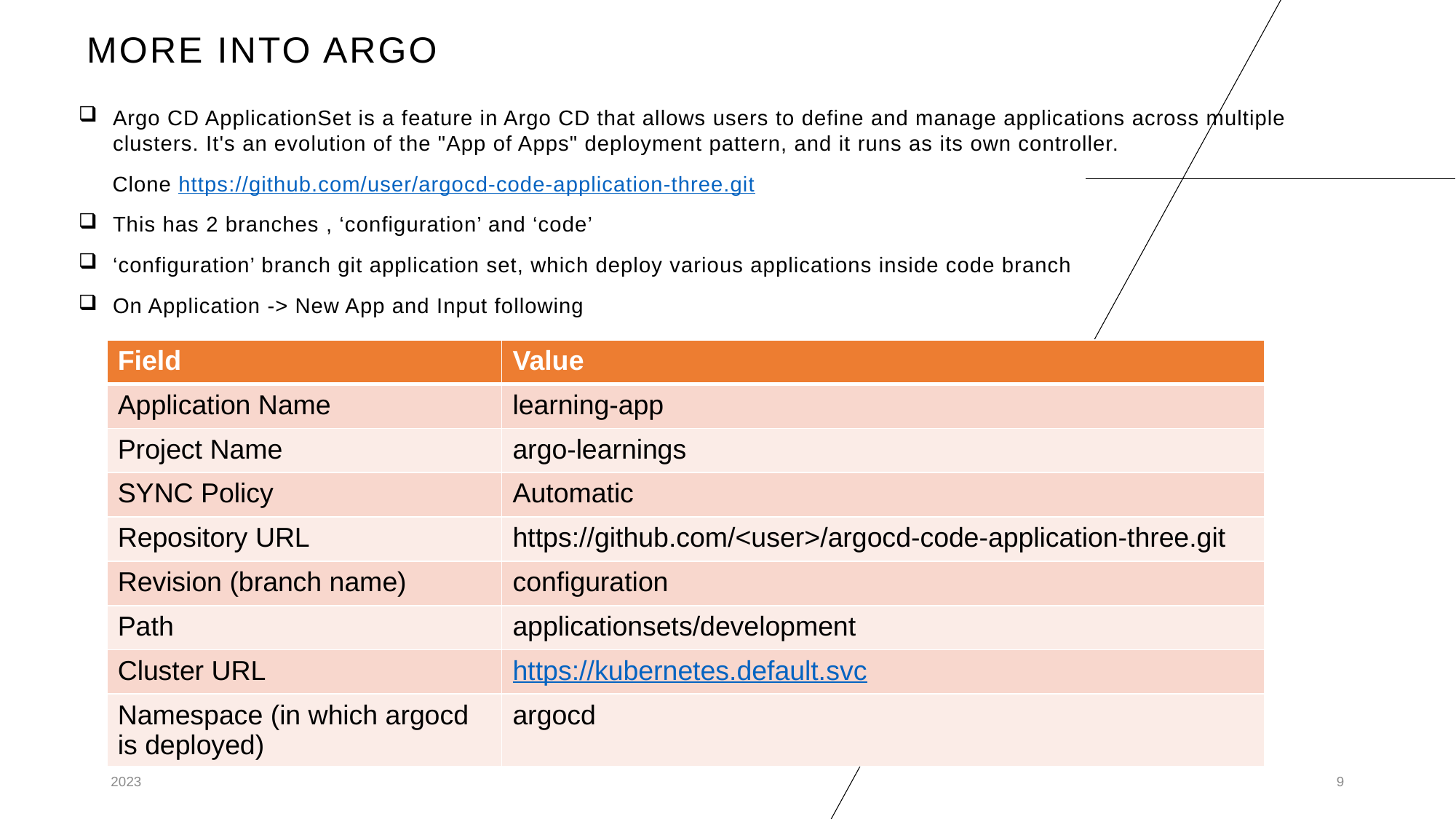

# More into argo
Argo CD ApplicationSet is a feature in Argo CD that allows users to define and manage applications across multiple clusters. It's an evolution of the "App of Apps" deployment pattern, and it runs as its own controller.
     Clone https://github.com/user/argocd-code-application-three.git
This has 2 branches , ‘configuration’ and ‘code’
‘configuration’ branch git application set, which deploy various applications inside code branch
On Application -> New App and Input following

| Field | Value |
| --- | --- |
| Application Name | learning-app |
| Project Name | argo-learnings |
| SYNC Policy | Automatic |
| Repository URL | https://github.com/<user>/argocd-code-application-three.git |
| Revision (branch name) | configuration |
| Path | applicationsets/development |
| Cluster URL | https://kubernetes.default.svc |
| Namespace (in which argocd is deployed) | argocd |
2023
9